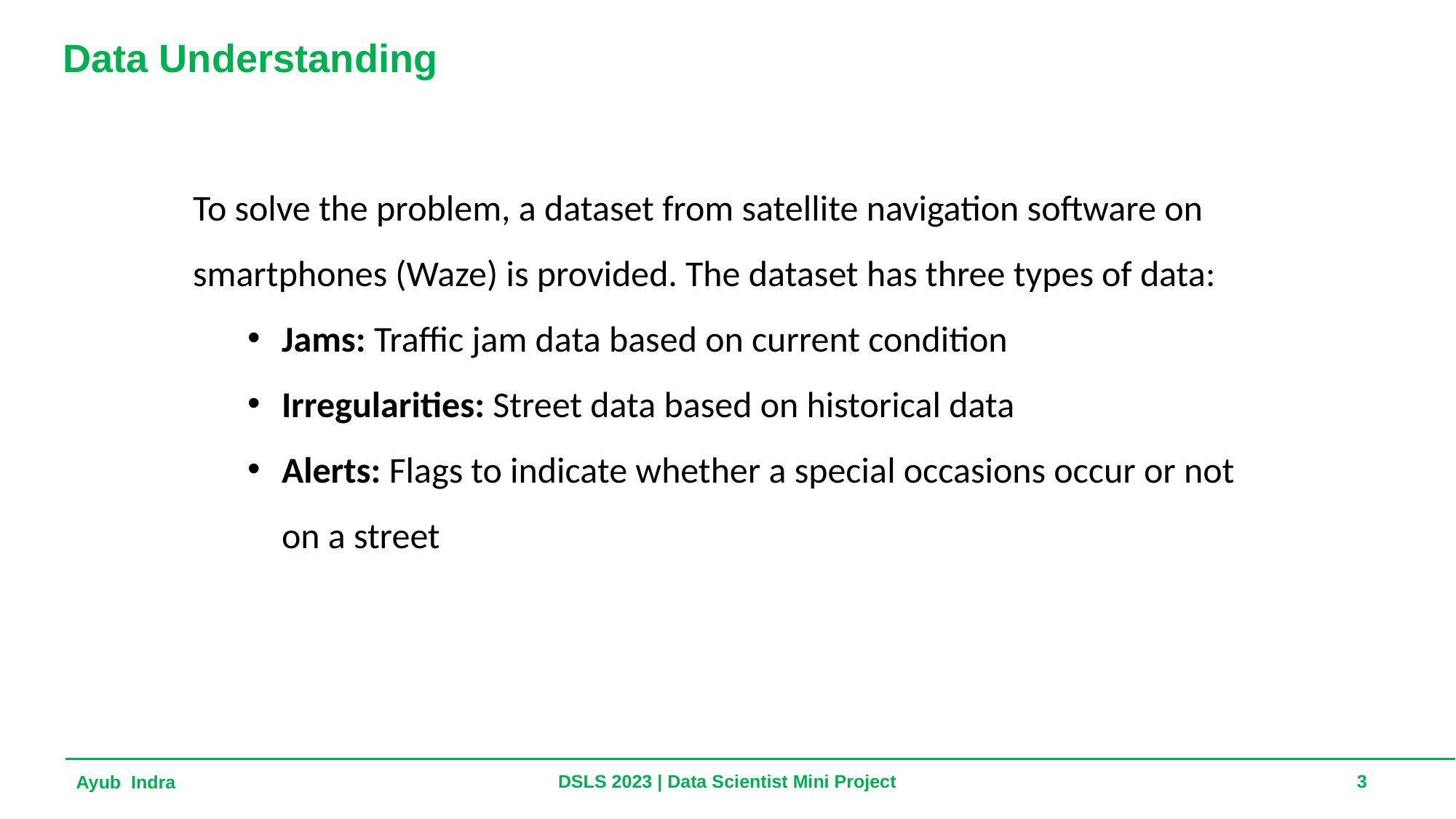

# Data Understanding
To solve the problem, a dataset from satellite navigation software on smartphones (Waze) is provided. The dataset has three types of data:
Jams: Traffic jam data based on current condition
Irregularities: Street data based on historical data
Alerts: Flags to indicate whether a special occasions occur or not on a street